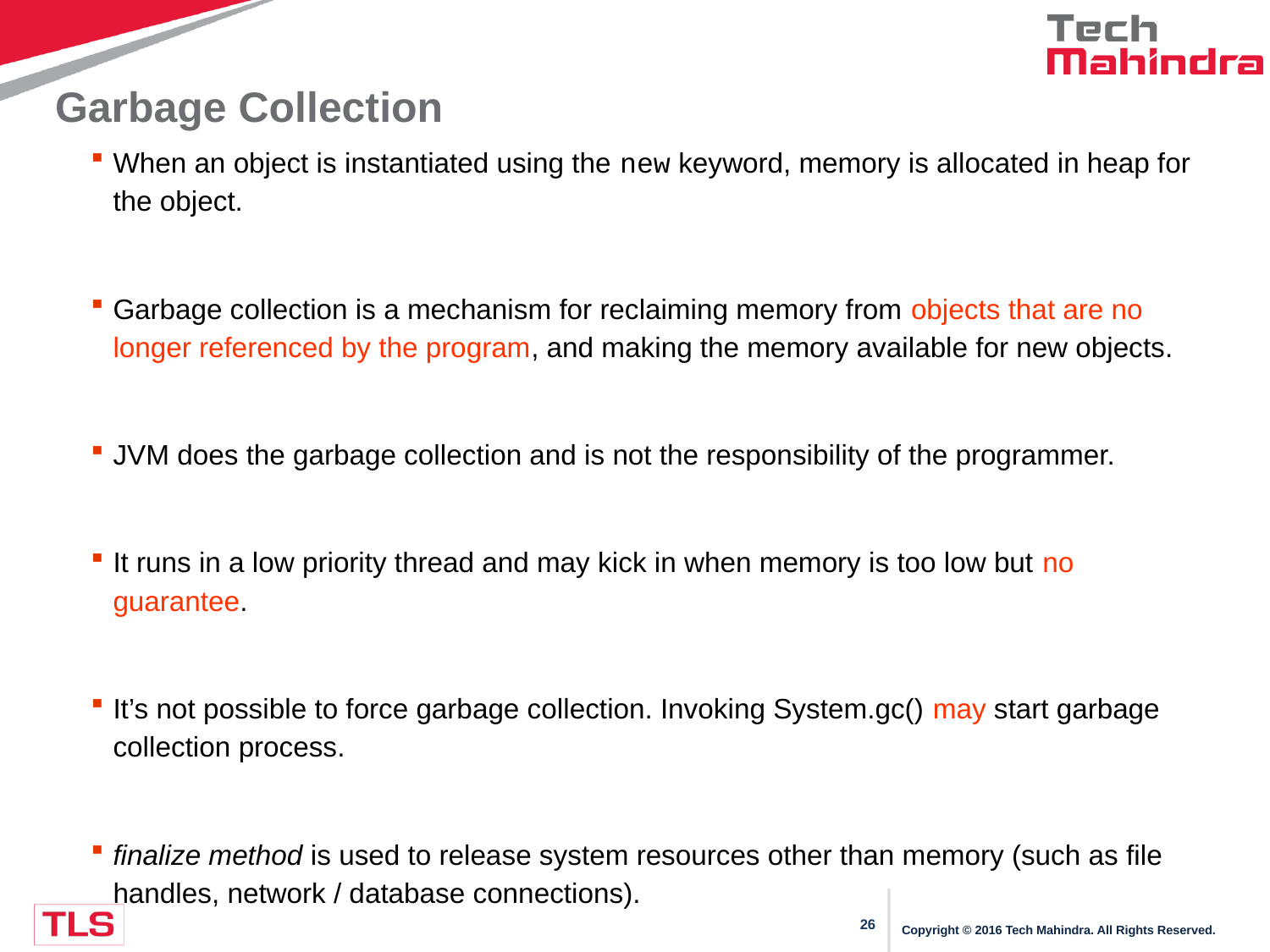

# Garbage Collection
When an object is instantiated using the new keyword, memory is allocated in heap for the object.

Garbage collection is a mechanism for reclaiming memory from objects that are no longer referenced by the program, and making the memory available for new objects.

JVM does the garbage collection and is not the responsibility of the programmer.

It runs in a low priority thread and may kick in when memory is too low but no guarantee.

It’s not possible to force garbage collection. Invoking System.gc() may start garbage collection process.

finalize method is used to release system resources other than memory (such as file handles, network / database connections).
Copyright © 2016 Tech Mahindra. All Rights Reserved.